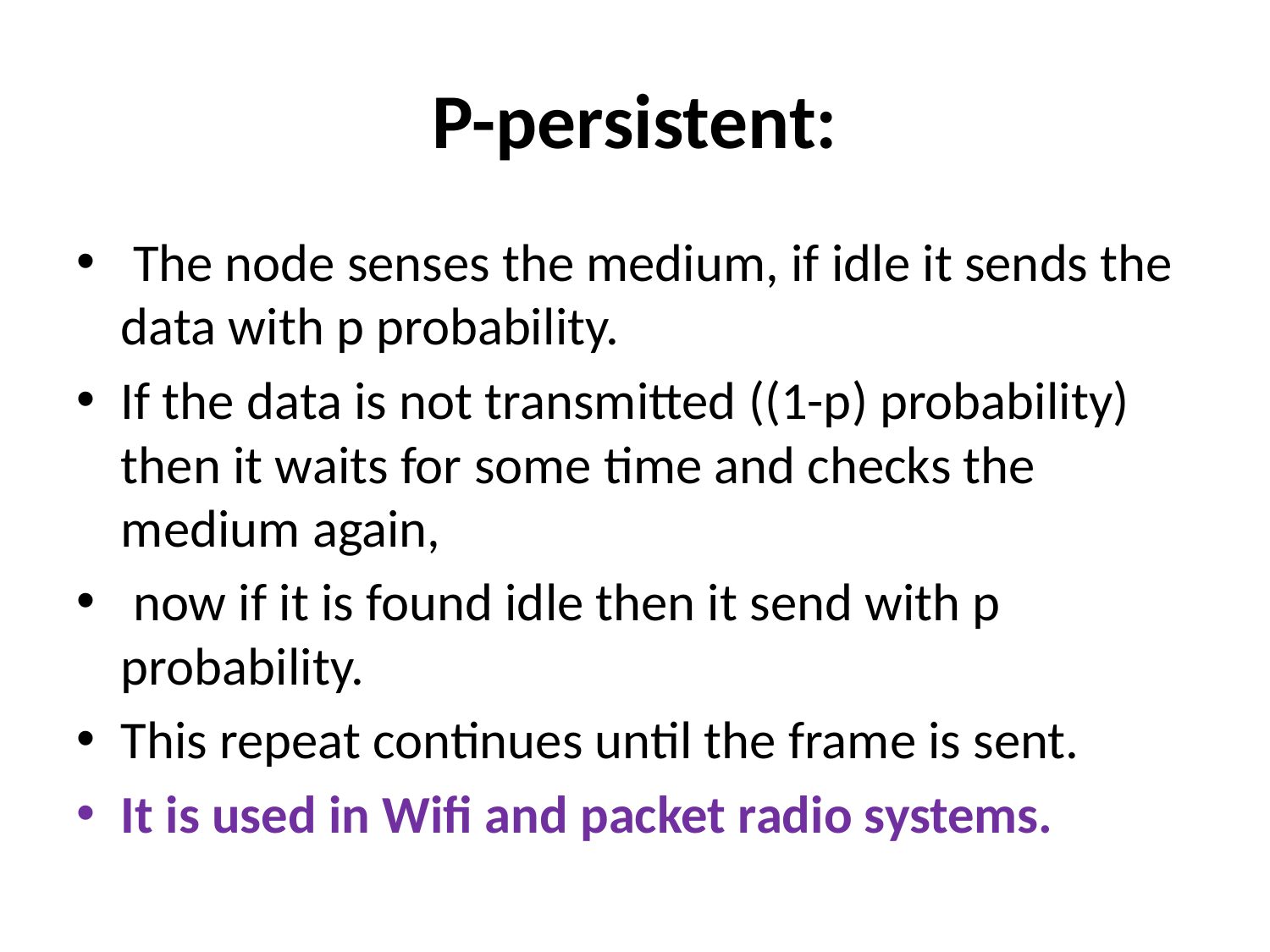

# P-persistent:
 The node senses the medium, if idle it sends the data with p probability.
If the data is not transmitted ((1-p) probability) then it waits for some time and checks the medium again,
 now if it is found idle then it send with p probability.
This repeat continues until the frame is sent.
It is used in Wifi and packet radio systems.